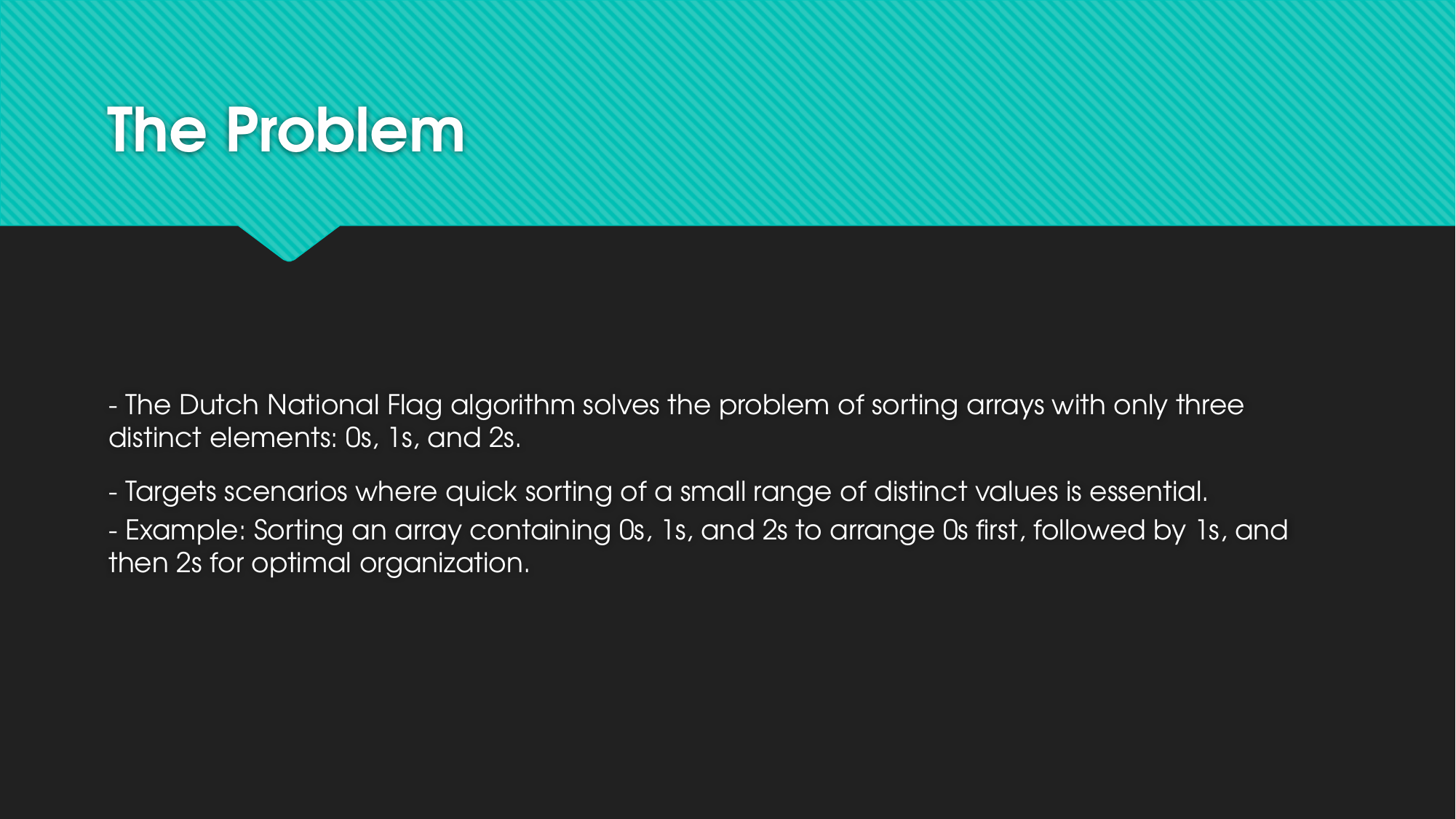

# The Problem
- The Dutch National Flag algorithm solves the problem of sorting arrays with only three distinct elements: 0s, 1s, and 2s.
- Targets scenarios where quick sorting of a small range of distinct values is essential.
- Example: Sorting an array containing 0s, 1s, and 2s to arrange 0s first, followed by 1s, and then 2s for optimal organization.